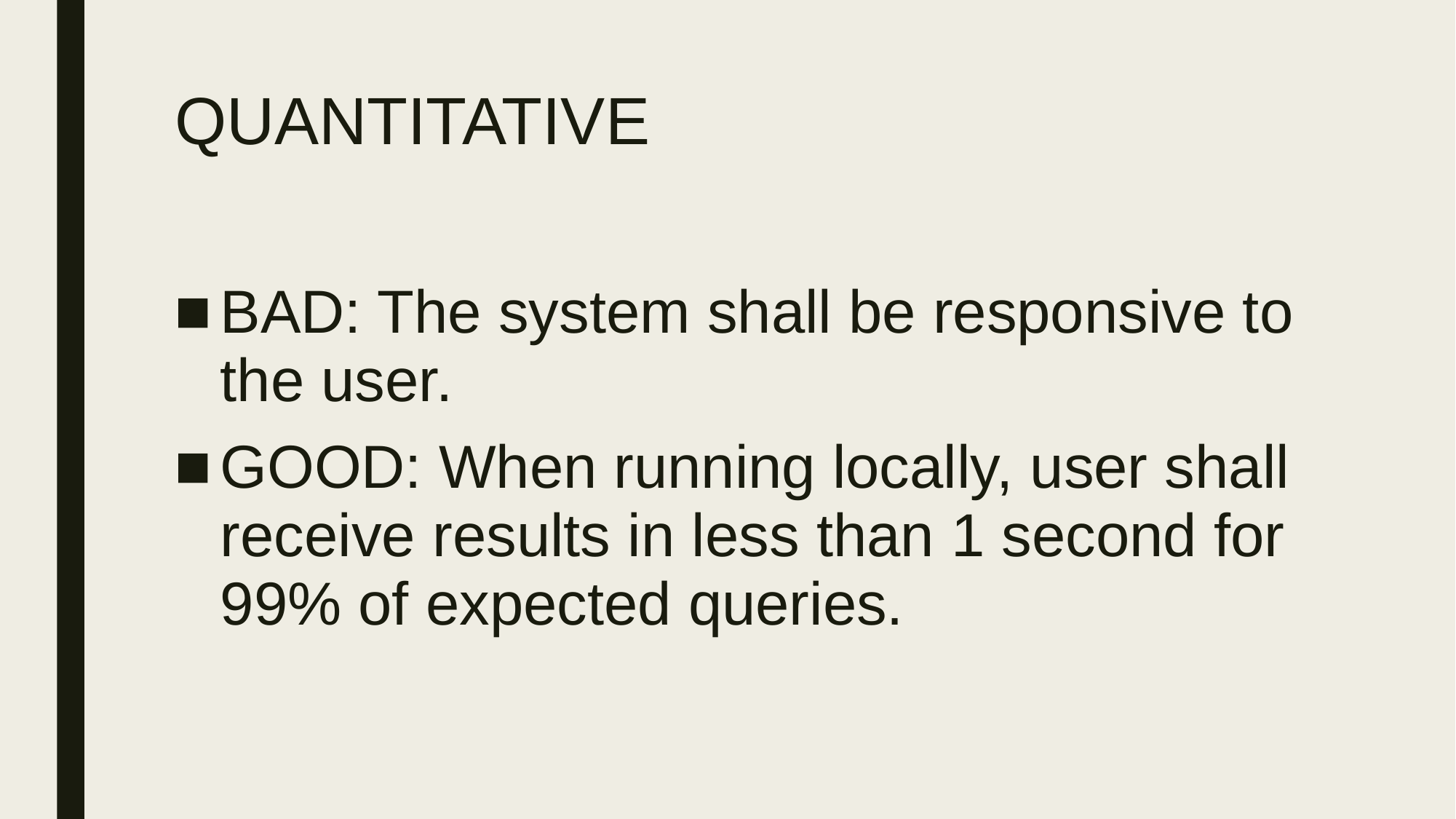

# QUANTITATIVE
BAD: The system shall be responsive to the user.
GOOD: When running locally, user shall receive results in less than 1 second for 99% of expected queries.